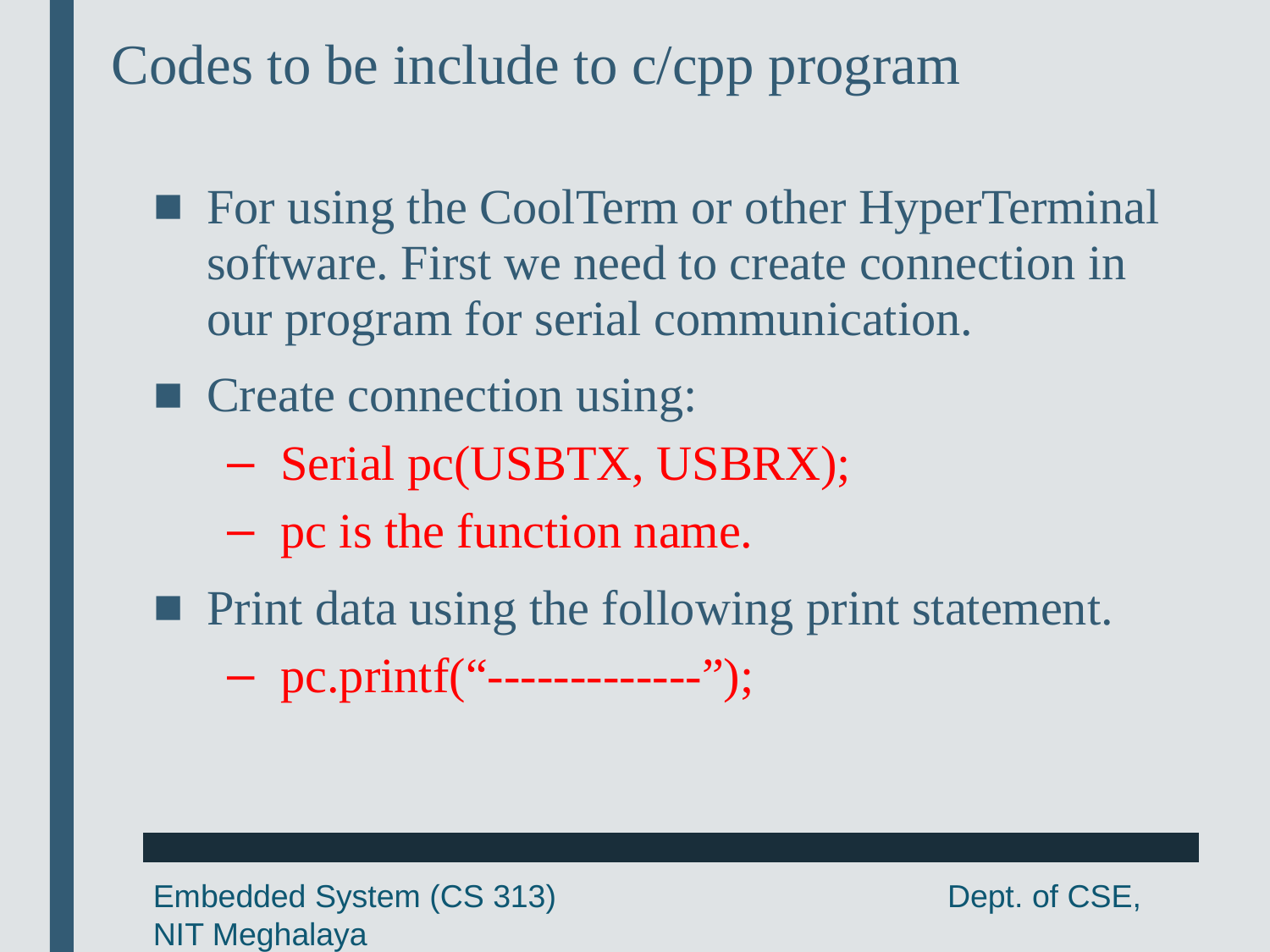

# Codes to be include to c/cpp program
For using the CoolTerm or other HyperTerminal software. First we need to create connection in our program for serial communication.
Create connection using:
Serial pc(USBTX, USBRX);
pc is the function name.
Print data using the following print statement.
pc.printf(“-------------”);